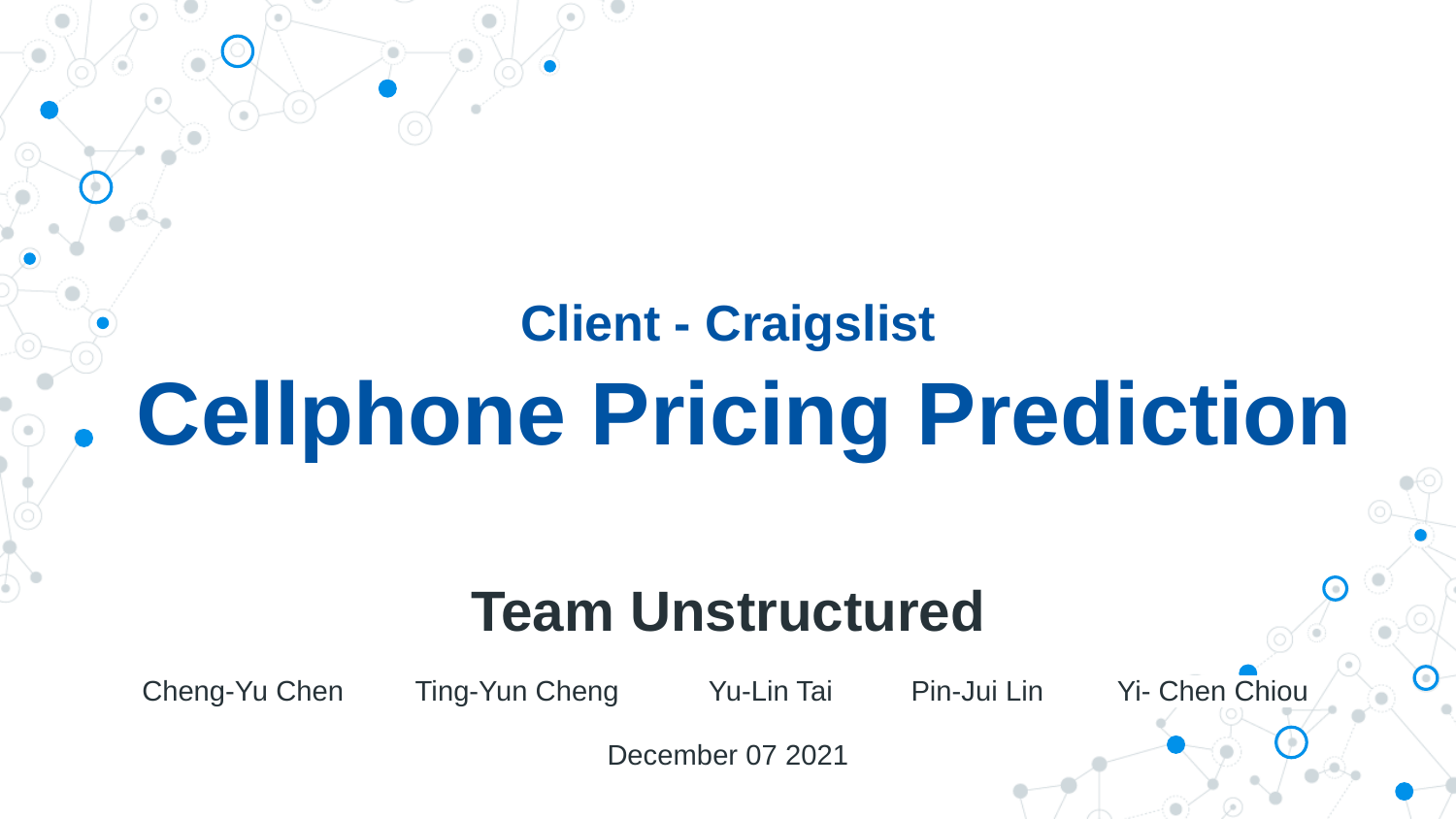

# Cellphone Pricing Prediction
Client - Craigslist
Team Unstructured
Cheng-Yu Chen
Ting-Yun Cheng
Yu-Lin Tai
Pin-Jui Lin
Yi- Chen Chiou
December 07 2021